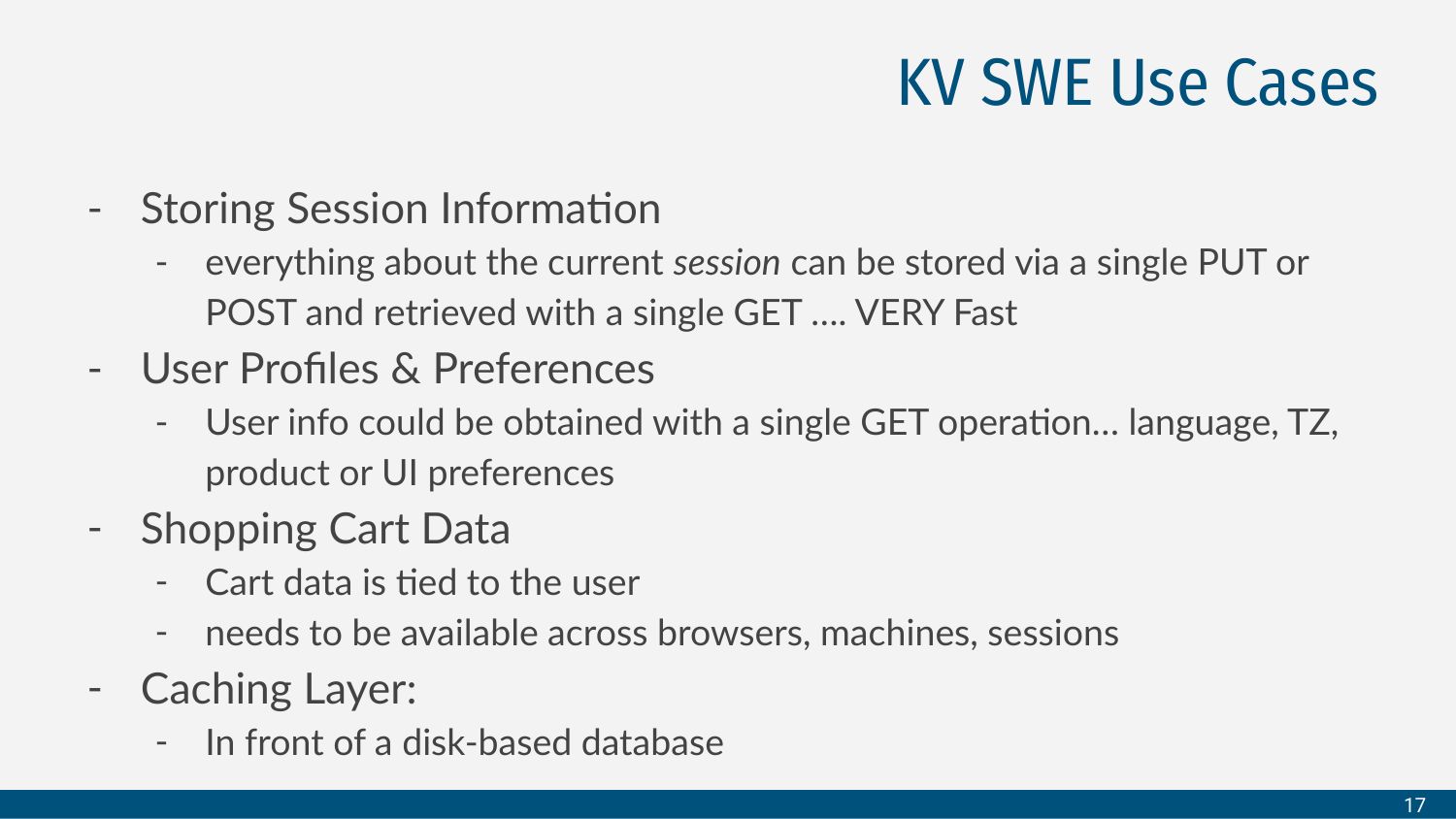

# KV SWE Use Cases
Storing Session Information
everything about the current session can be stored via a single PUT or POST and retrieved with a single GET …. VERY Fast
User Profiles & Preferences
User info could be obtained with a single GET operation… language, TZ, product or UI preferences
Shopping Cart Data
Cart data is tied to the user
needs to be available across browsers, machines, sessions
Caching Layer:
In front of a disk-based database
17